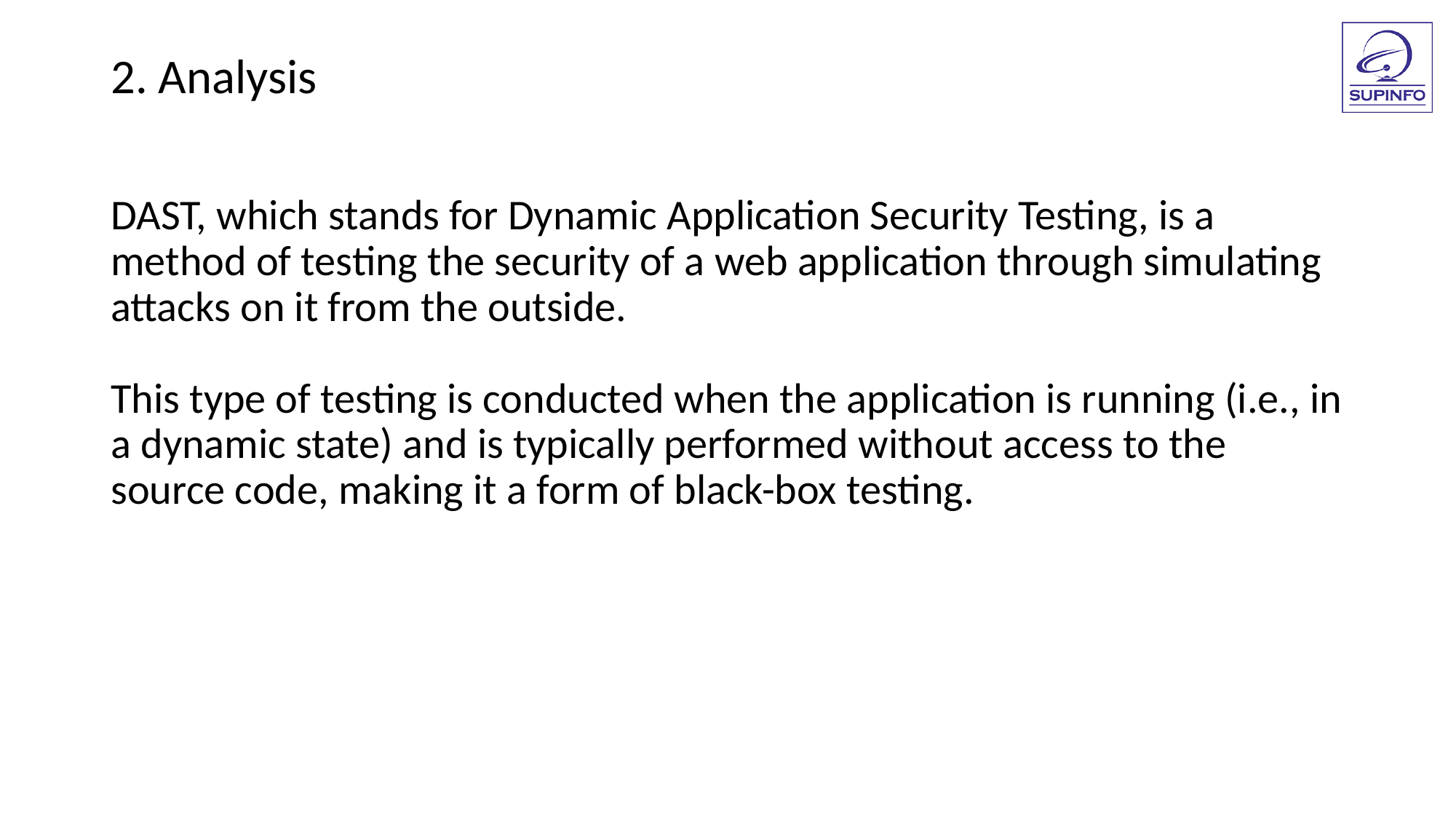

2. Analysis
DAST, which stands for Dynamic Application Security Testing, is a method of testing the security of a web application through simulating attacks on it from the outside.

This type of testing is conducted when the application is running (i.e., in a dynamic state) and is typically performed without access to the source code, making it a form of black-box testing.